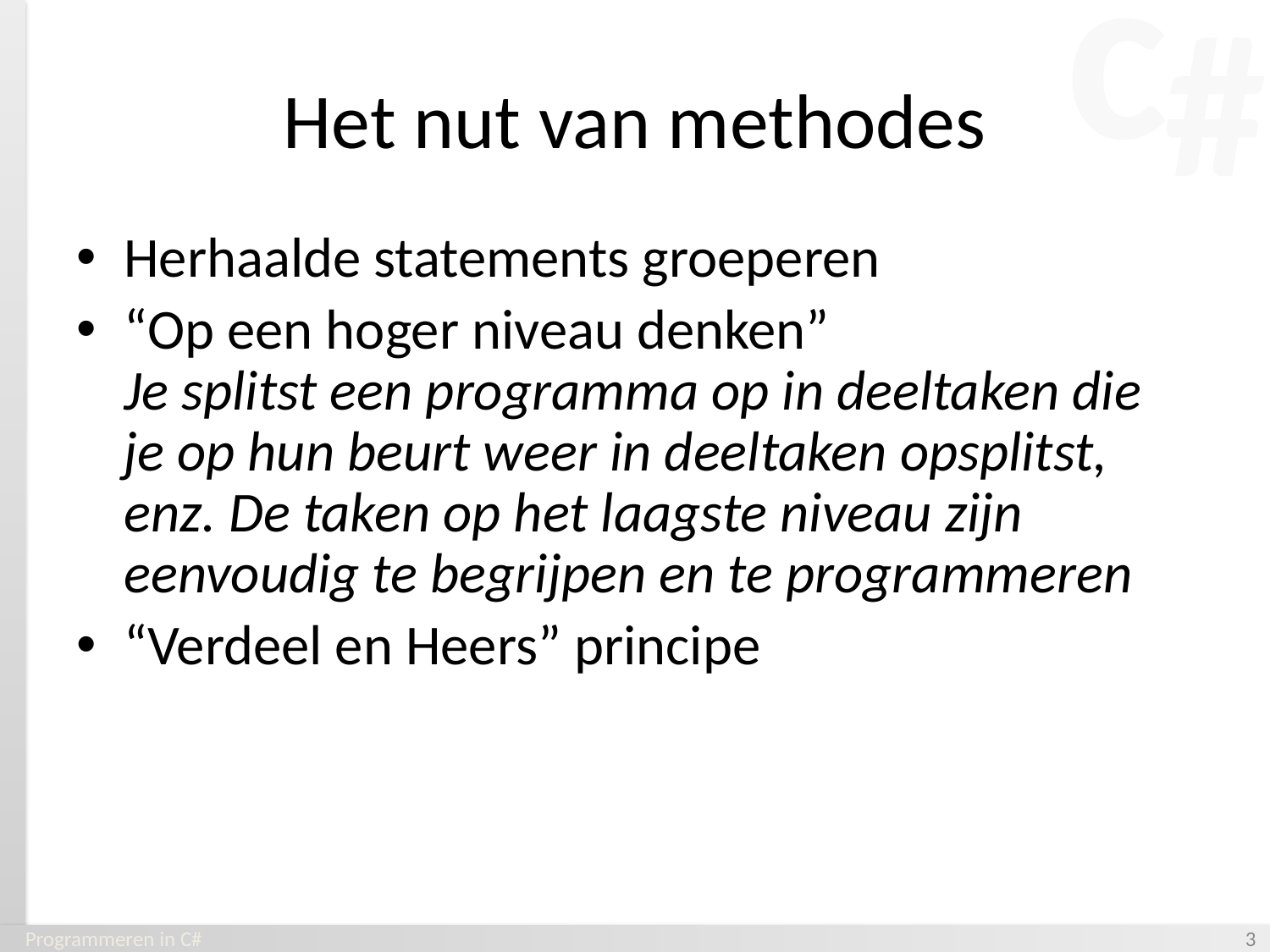

# Het nut van methodes
Herhaalde statements groeperen
“Op een hoger niveau denken”
Je splitst een programma op in deeltaken die je op hun beurt weer in deeltaken opsplitst, enz. De taken op het laagste niveau zijn eenvoudig te begrijpen en te programmeren
“Verdeel en Heers” principe
Programmeren in C#
3